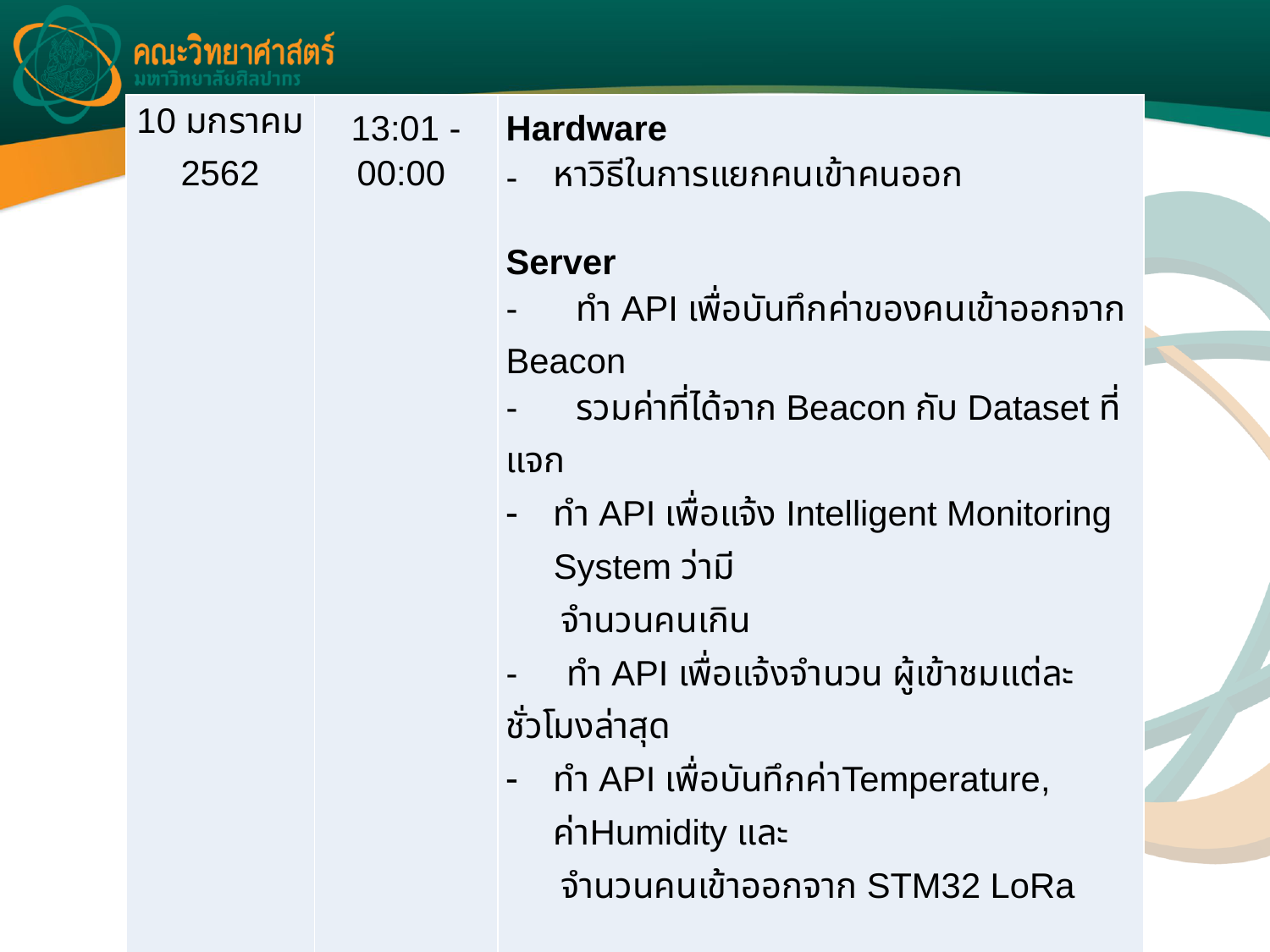

| 10 มกราคม 2562 | 13:01 - 00:00 | Hardware หาวิธีในการแยกคนเข้าคนออก Server - ทำ API เพื่อบันทึกค่าของคนเข้าออกจาก Beacon - รวมค่าที่ได้จาก Beacon กับ Dataset ที่แจก ทำ API เพื่อแจ้ง Intelligent Monitoring System ว่ามี จำนวนคนเกิน - ทำ API เพื่อแจ้งจำนวน ผู้เข้าชมแต่ละชั่วโมงล่าสุด ทำ API เพื่อบันทึกค่าTemperature, ค่าHumidity และ จำนวนคนเข้าออกจาก STM32 LoRa Intelligent Monitoring System ดึงค่า Temp, Humi, จำนวนคนเข้าและออกจาก Server และ แสดงค่าผ่านไลน์เมื่อ พิมพ์ Admin\_Mon ดึง Dataset จาก Server และทำการ Scaling Data |
| --- | --- | --- |
#